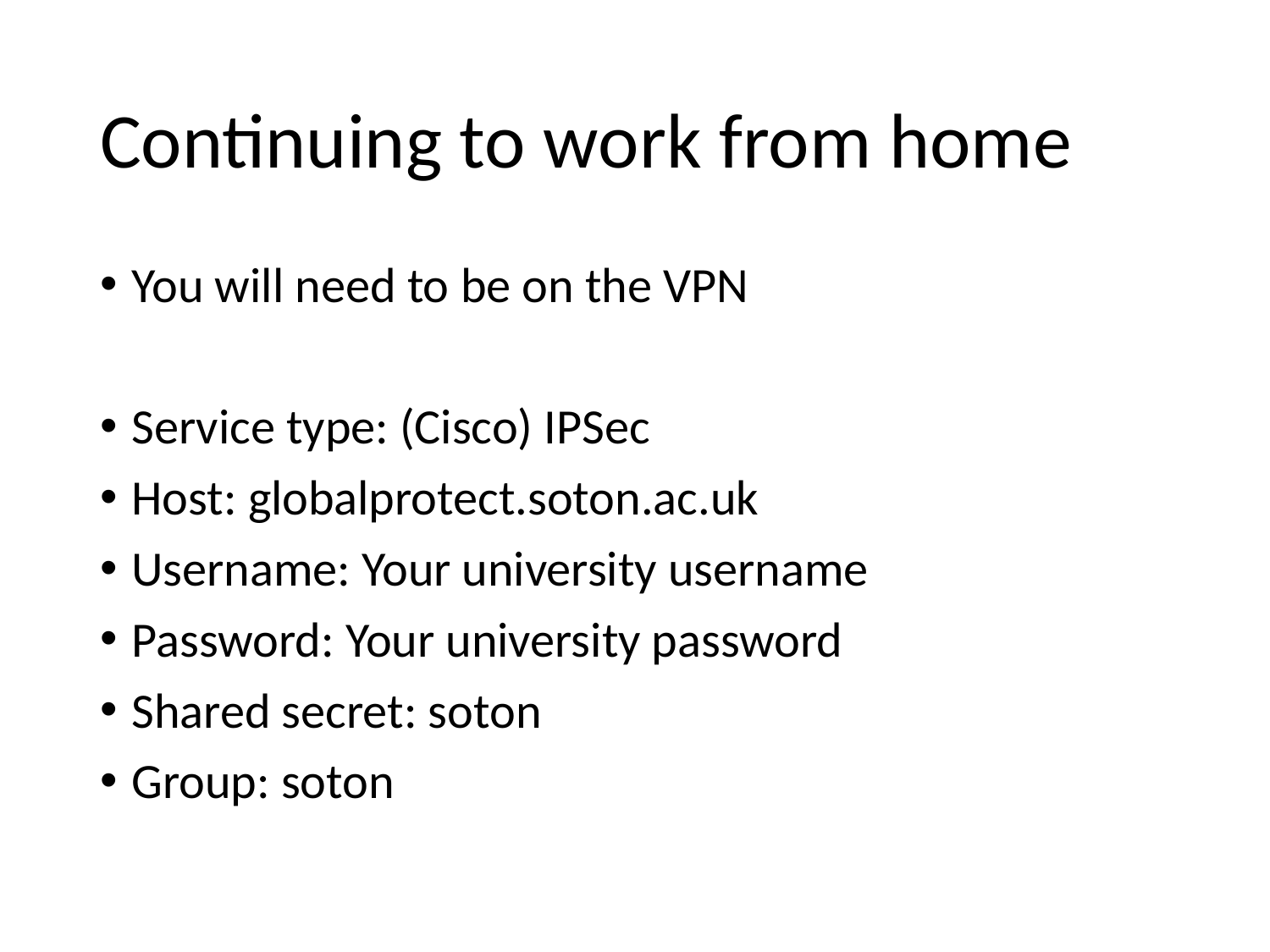

# Continuing to work from home
You will need to be on the VPN

Service type: (Cisco) IPSec
Host: globalprotect.soton.ac.uk
Username: Your university username
Password: Your university password
Shared secret: soton
Group: soton